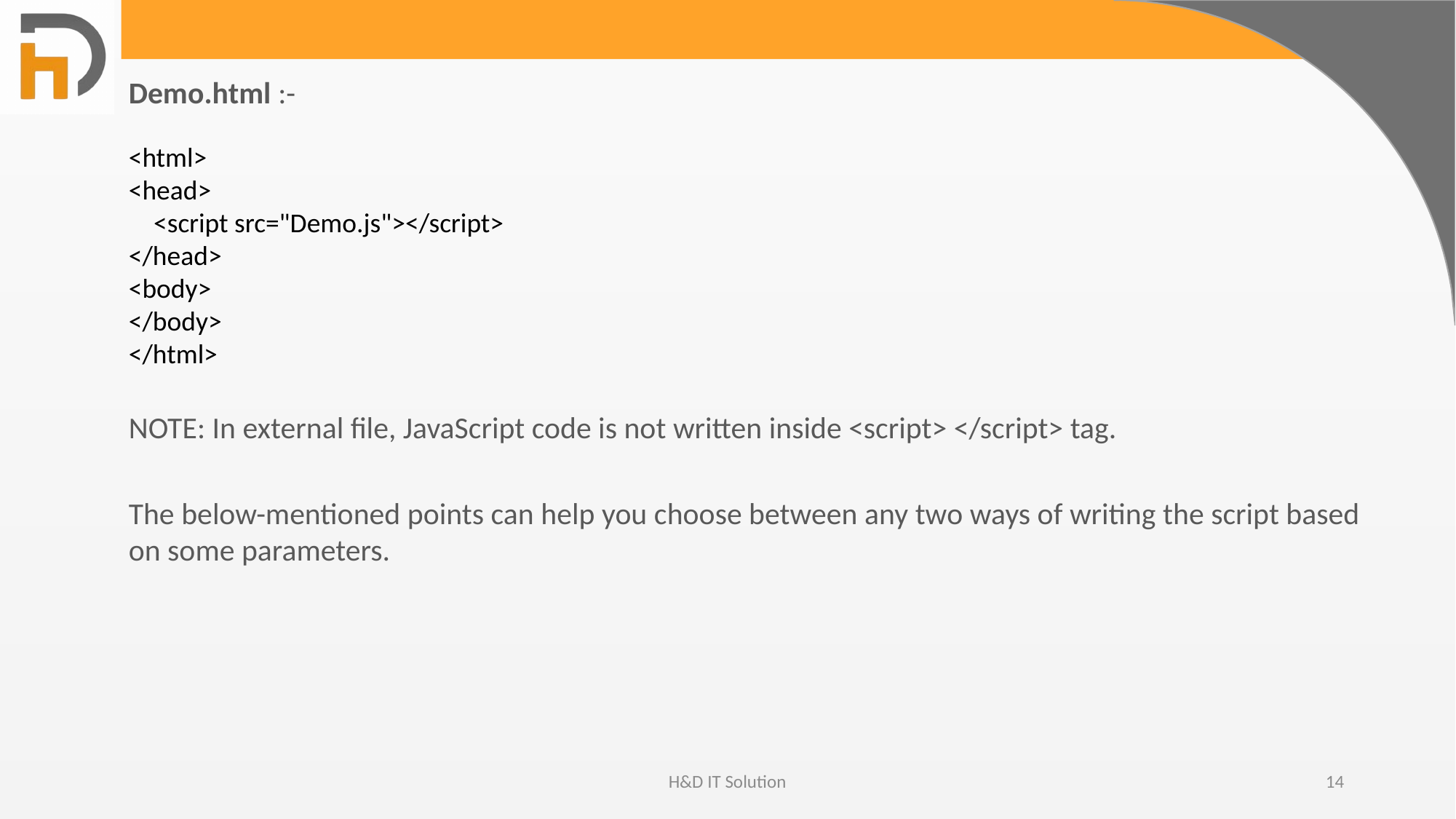

Demo.html :-
<html>
<head>
    <script src="Demo.js"></script>
</head>
<body>
</body>
</html>
NOTE: In external file, JavaScript code is not written inside <script> </script> tag.
The below-mentioned points can help you choose between any two ways of writing the script based on some parameters.
H&D IT Solution
14